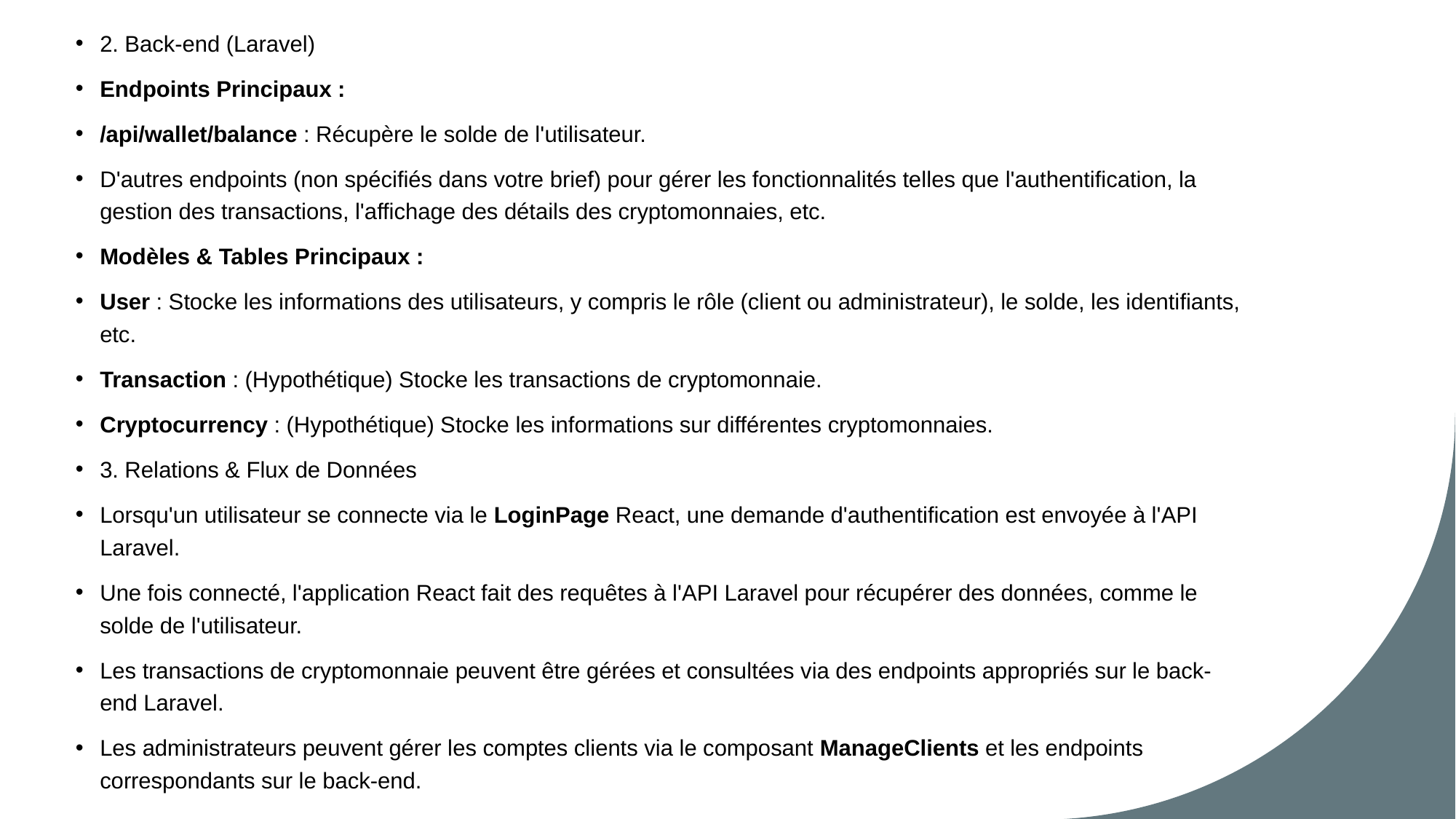

2. Back-end (Laravel)
Endpoints Principaux :
/api/wallet/balance : Récupère le solde de l'utilisateur.
D'autres endpoints (non spécifiés dans votre brief) pour gérer les fonctionnalités telles que l'authentification, la gestion des transactions, l'affichage des détails des cryptomonnaies, etc.
Modèles & Tables Principaux :
User : Stocke les informations des utilisateurs, y compris le rôle (client ou administrateur), le solde, les identifiants, etc.
Transaction : (Hypothétique) Stocke les transactions de cryptomonnaie.
Cryptocurrency : (Hypothétique) Stocke les informations sur différentes cryptomonnaies.
3. Relations & Flux de Données
Lorsqu'un utilisateur se connecte via le LoginPage React, une demande d'authentification est envoyée à l'API Laravel.
Une fois connecté, l'application React fait des requêtes à l'API Laravel pour récupérer des données, comme le solde de l'utilisateur.
Les transactions de cryptomonnaie peuvent être gérées et consultées via des endpoints appropriés sur le back-end Laravel.
Les administrateurs peuvent gérer les comptes clients via le composant ManageClients et les endpoints correspondants sur le back-end.